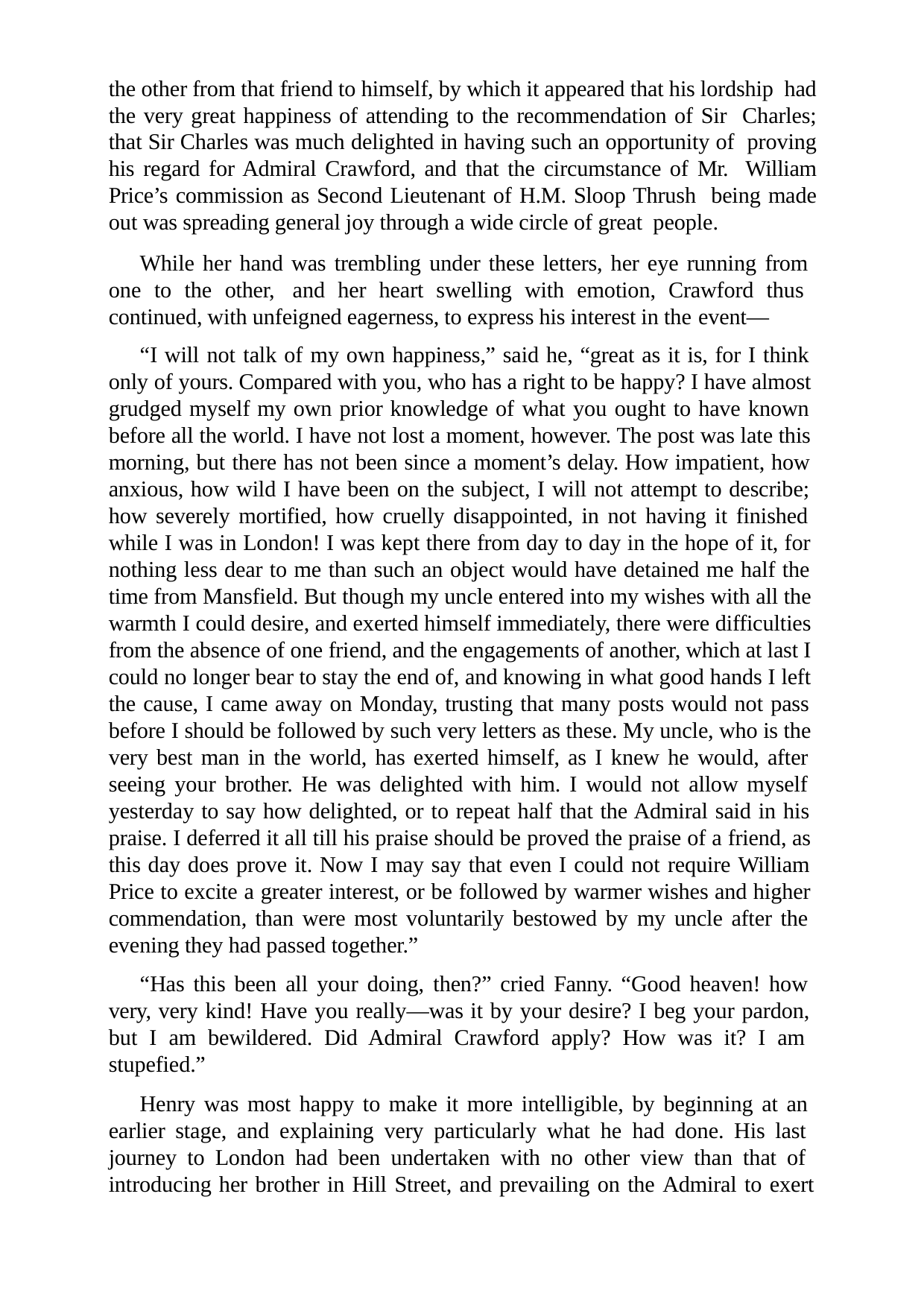

the other from that friend to himself, by which it appeared that his lordship  had the very great happiness of attending to the recommendation of Sir  Charles; that Sir Charles was much delighted in having such an opportunity of  proving his regard for Admiral Crawford, and that the circumstance of Mr.  William Price’s commission as Second Lieutenant of H.M. Sloop Thrush  being made out was spreading general joy through a wide circle of great  people.
While her hand was trembling under these letters, her eye running from  one to the other, and her heart swelling with emotion, Crawford thus  continued, with unfeigned eagerness, to express his interest in the event—
“I will not talk of my own happiness,” said he, “great as it is, for I think  only of yours. Compared with you, who has a right to be happy? I have almost  grudged myself my own prior knowledge of what you ought to have known  before all the world. I have not lost a moment, however. The post was late this  morning, but there has not been since a moment’s delay. How impatient, how  anxious, how wild I have been on the subject, I will not attempt to describe;  how severely mortified, how cruelly disappointed, in not having it finished  while I was in London! I was kept there from day to day in the hope of it, for  nothing less dear to me than such an object would have detained me half the  time from Mansfield. But though my uncle entered into my wishes with all the  warmth I could desire, and exerted himself immediately, there were difficulties  from the absence of one friend, and the engagements of another, which at last I  could no longer bear to stay the end of, and knowing in what good hands I left  the cause, I came away on Monday, trusting that many posts would not pass  before I should be followed by such very letters as these. My uncle, who is the  very best man in the world, has exerted himself, as I knew he would, after  seeing your brother. He was delighted with him. I would not allow myself  yesterday to say how delighted, or to repeat half that the Admiral said in his  praise. I deferred it all till his praise should be proved the praise of a friend, as  this day does prove it. Now I may say that even I could not require William  Price to excite a greater interest, or be followed by warmer wishes and higher  commendation, than were most voluntarily bestowed by my uncle after the  evening they had passed together.”
“Has this been all your doing, then?” cried Fanny. “Good heaven! how  very, very kind! Have you really—was it by your desire? I beg your pardon,  but I am bewildered. Did Admiral Crawford apply? How was it? I am  stupefied.”
Henry was most happy to make it more intelligible, by beginning at an  earlier stage, and explaining very particularly what he had done. His last  journey to London had been undertaken with no other view than that of  introducing her brother in Hill Street, and prevailing on the Admiral to exert